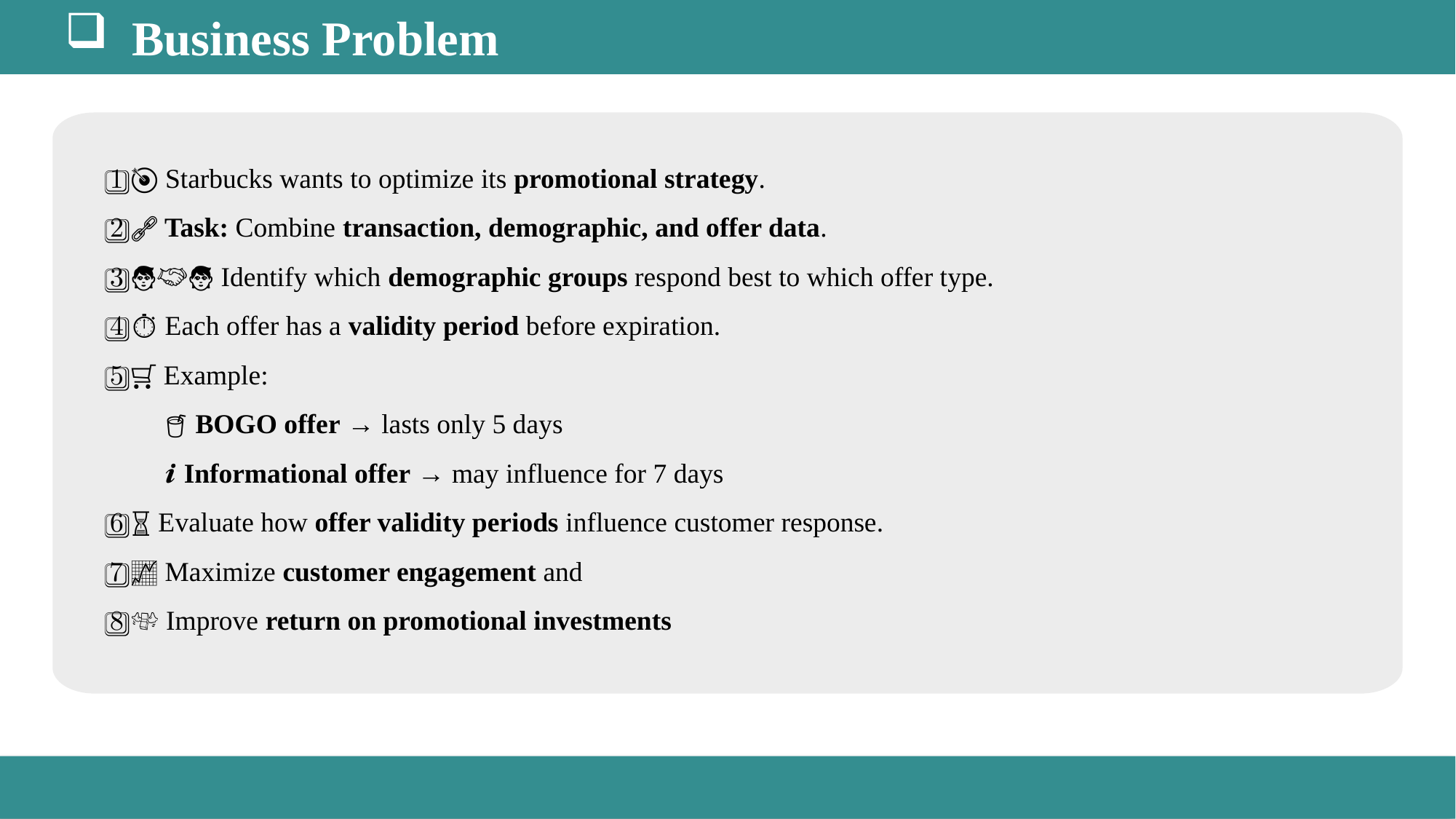

Business Problem

1️⃣ 🎯 Starbucks wants to optimize its promotional strategy.
2️⃣ 🔗 Task: Combine transaction, demographic, and offer data.
3️⃣ 🧑‍🤝‍🧑 Identify which demographic groups respond best to which offer type.
4️⃣ ⏱️ Each offer has a validity period before expiration.
5️⃣ 🛒 Example:
🥤 BOGO offer → lasts only 5 days
ℹ️ Informational offer → may influence for 7 days
6️⃣ ⏳ Evaluate how offer validity periods influence customer response.
7️⃣ 📈 Maximize customer engagement and
8️⃣ 💸 Improve return on promotional investments